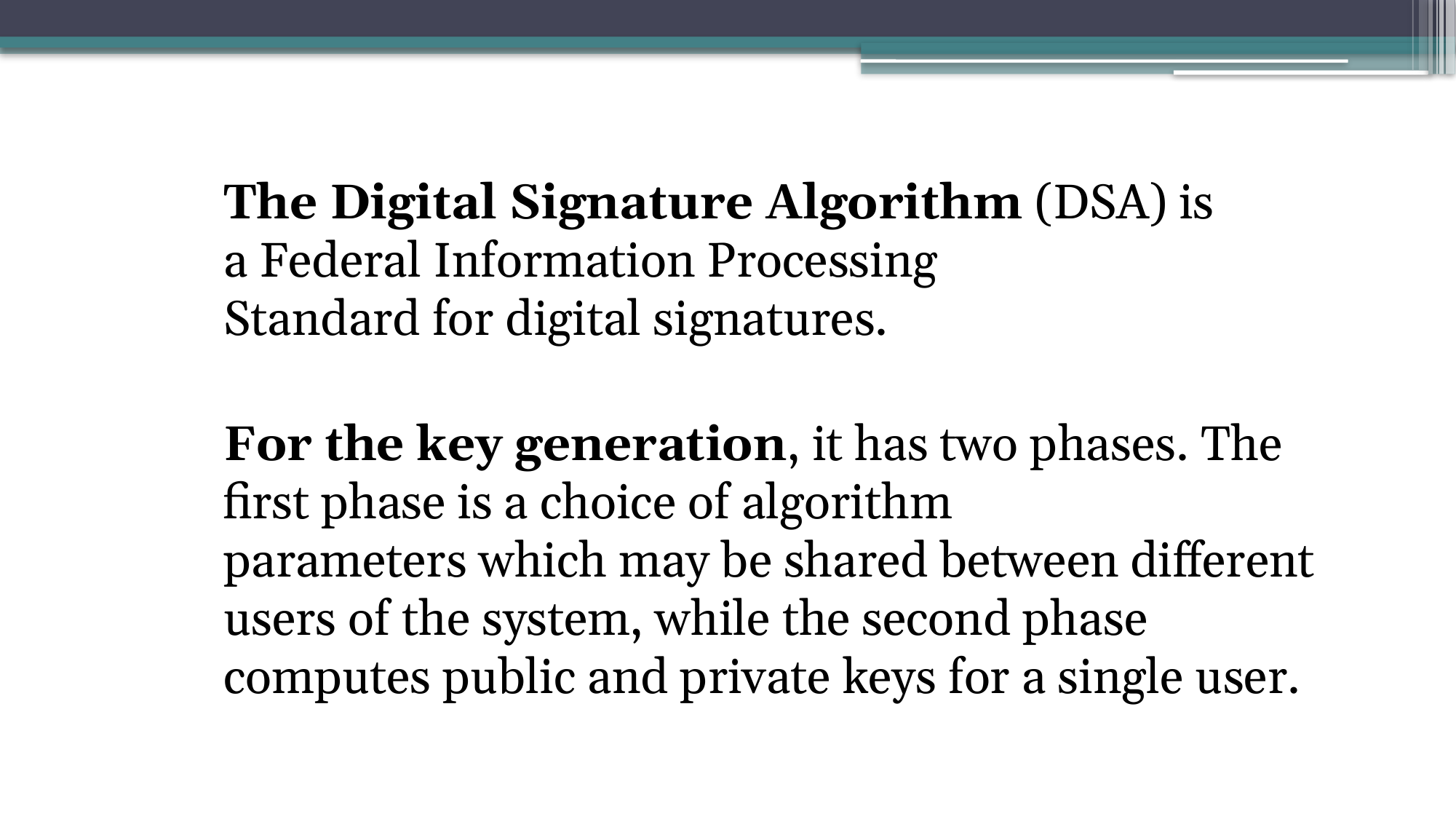

The Digital Signature Algorithm (DSA) is a Federal Information Processing Standard for digital signatures.

For the key generation, it has two phases. The first phase is a choice of algorithm parameters which may be shared between different users of the system, while the second phase computes public and private keys for a single user.